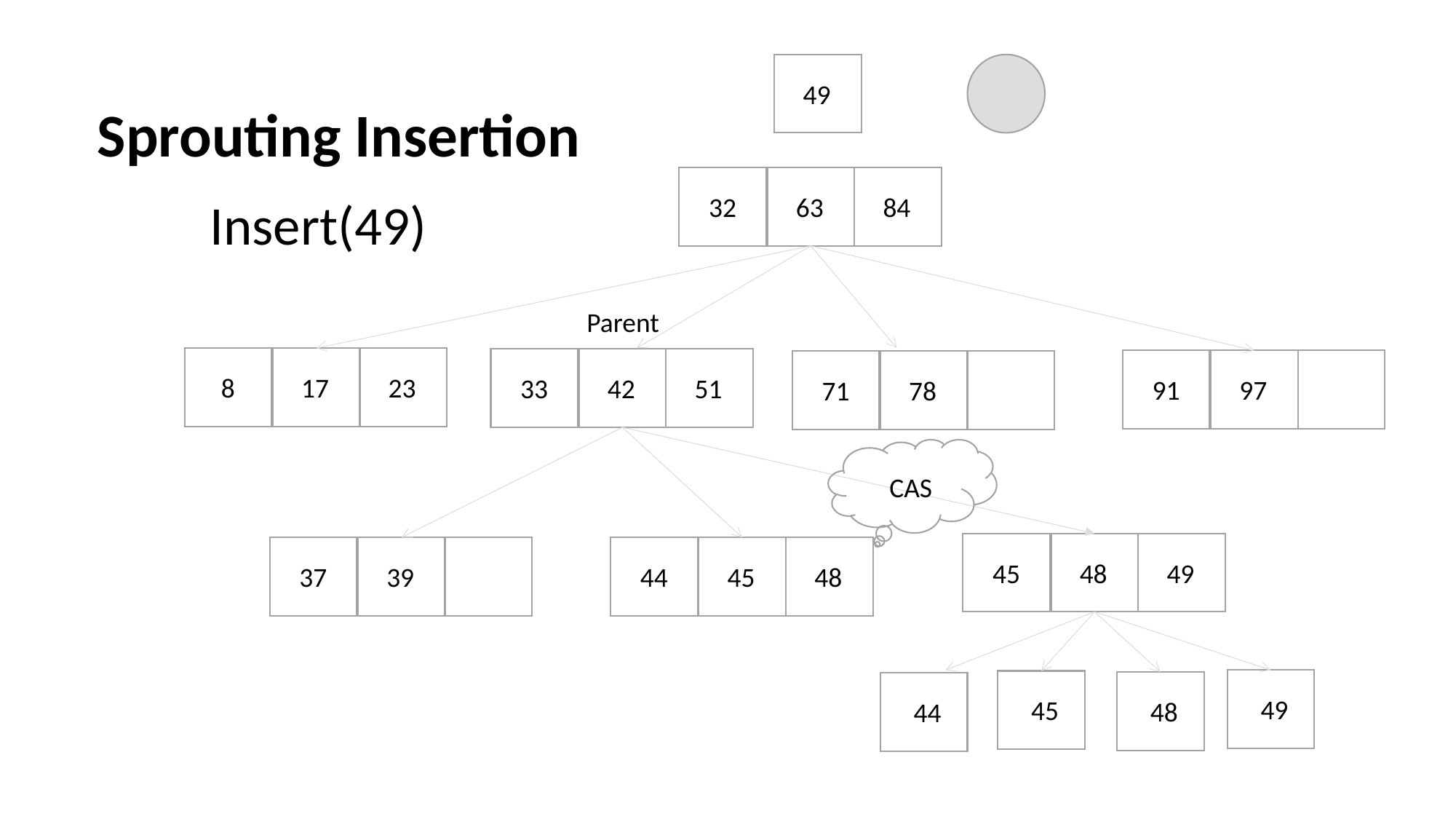

49

Sprouting Insertion

Insert(49)
32
63
84
Parent

8
17
23

91
97

71
78

33
42
51

CAS

45
48
49

49

45

48

44

44
45
48
37
39